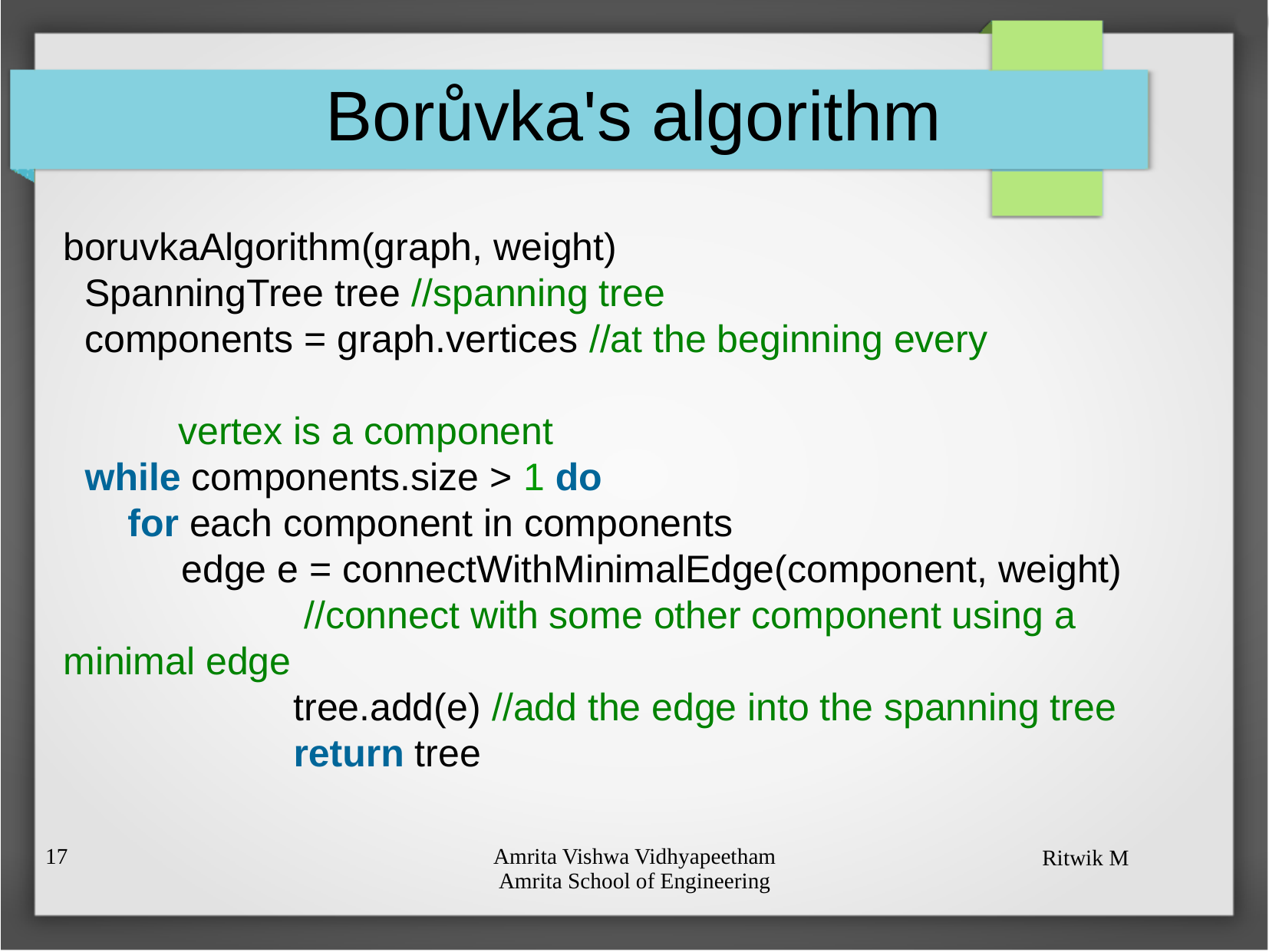

# Borůvka's algorithm
boruvkaAlgorithm(graph, weight)
  SpanningTree tree //spanning tree
  components = graph.vertices //at the beginning every
										vertex is a component
  while components.size > 1 do
      for each component in components
           edge e = connectWithMinimalEdge(component, weight)
		 //connect with some other component using a minimal edge
		tree.add(e) //add the edge into the spanning tree
		return tree
17
Amrita Vishwa Vidhyapeetham
Amrita School of Engineering